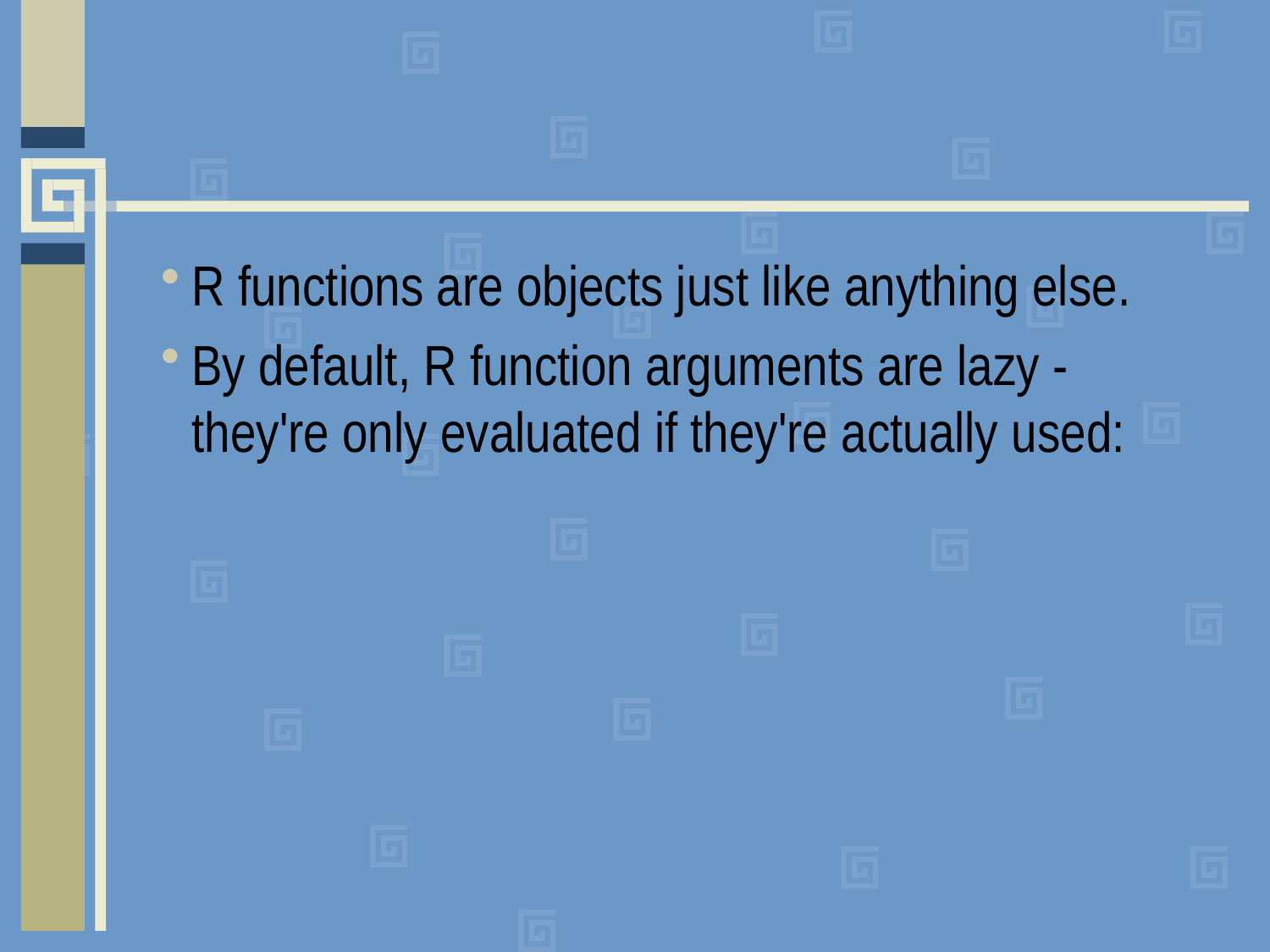

#
R functions are objects just like anything else.
By default, R function arguments are lazy - they're only evaluated if they're actually used: